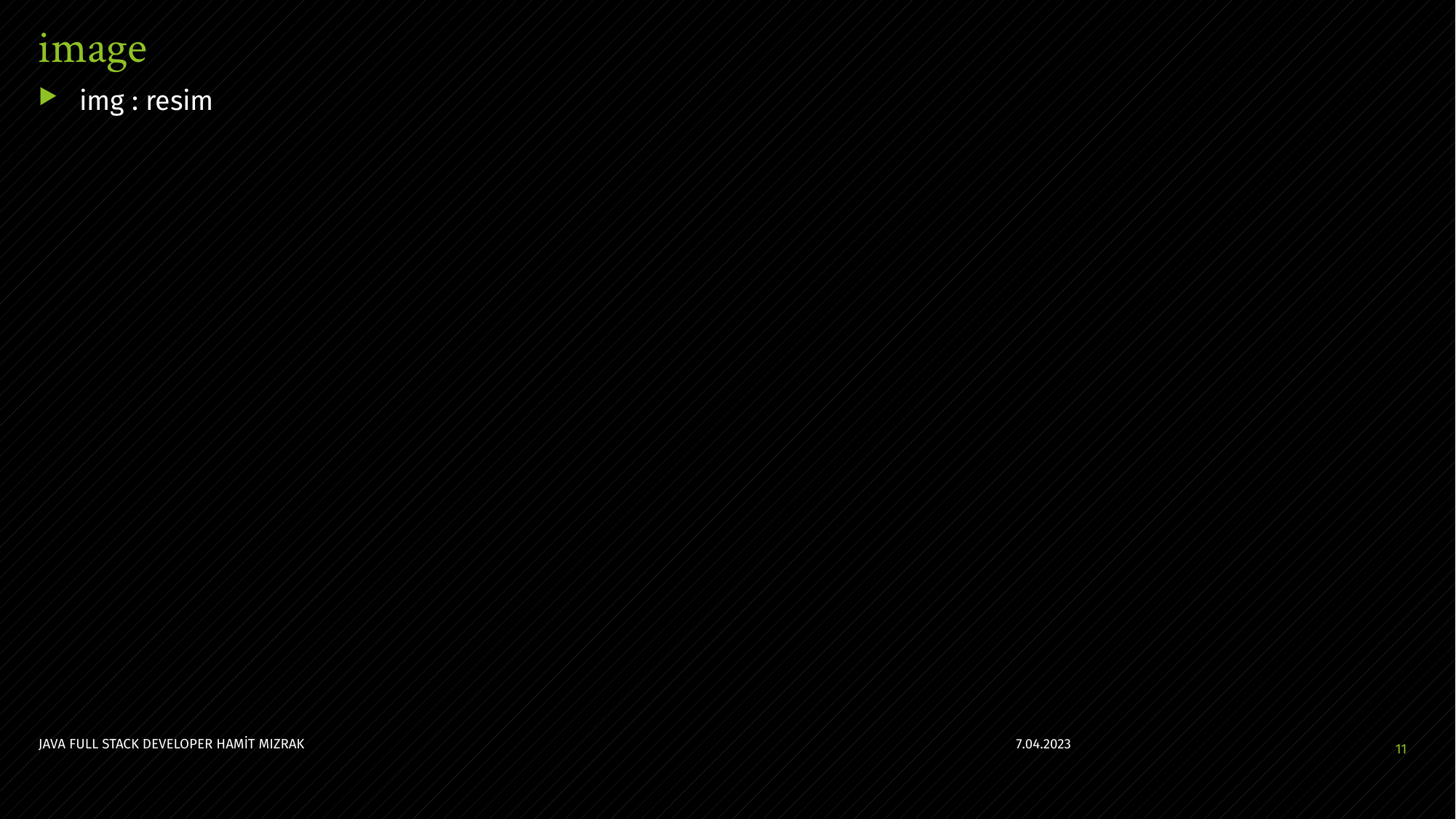

# image
img : resim
JAVA FULL STACK DEVELOPER HAMİT MIZRAK
7.04.2023
11